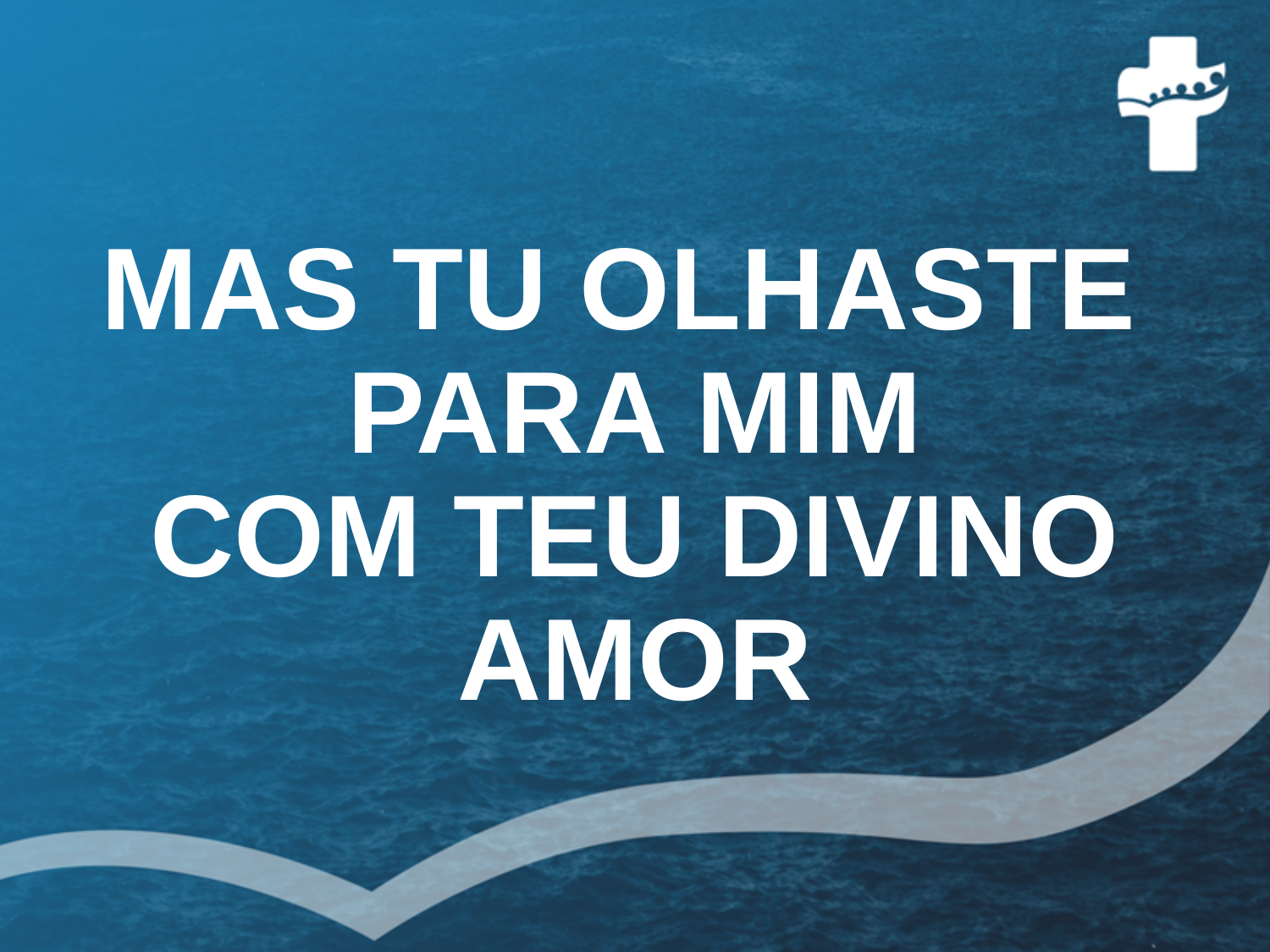

# MAS TU OLHASTE PARA MIM COM TEU DIVINO AMOR